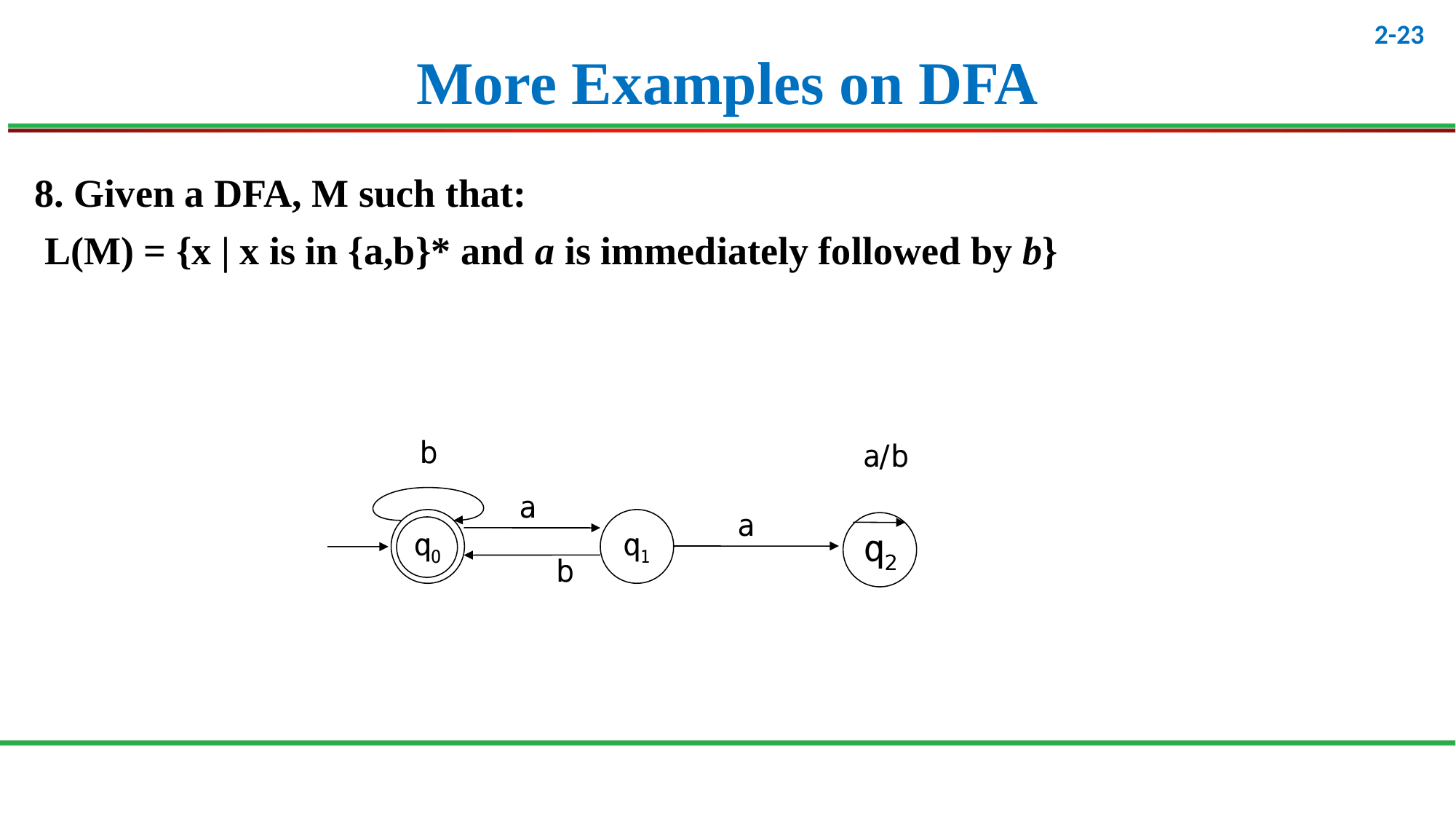

# More Examples on DFA
8. Given a DFA, M such that:
 L(M) = {x | x is in {a,b}* and a is immediately followed by b}

b
a/b
a
a
q0
q1

q2

b